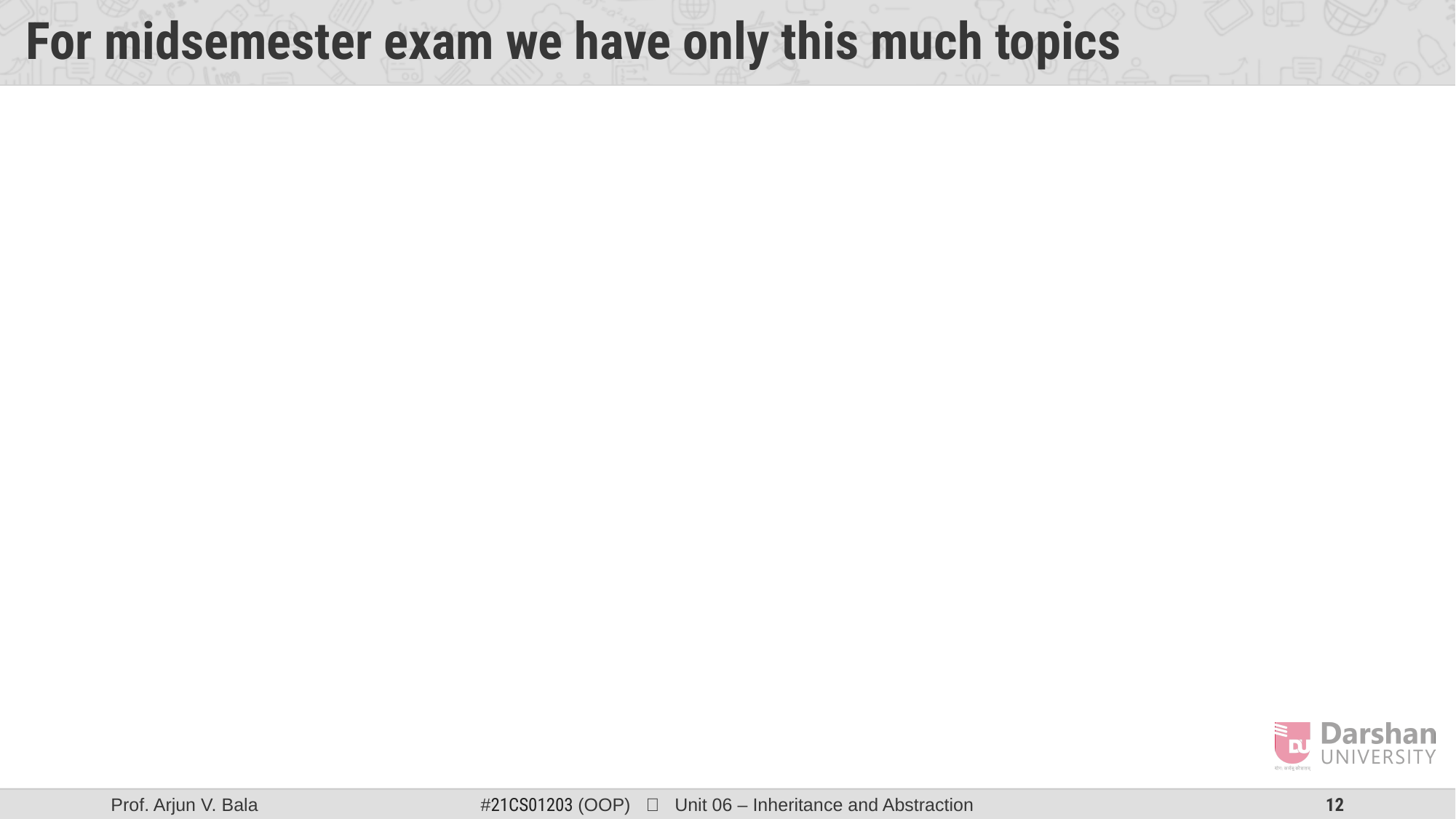

# For midsemester exam we have only this much topics